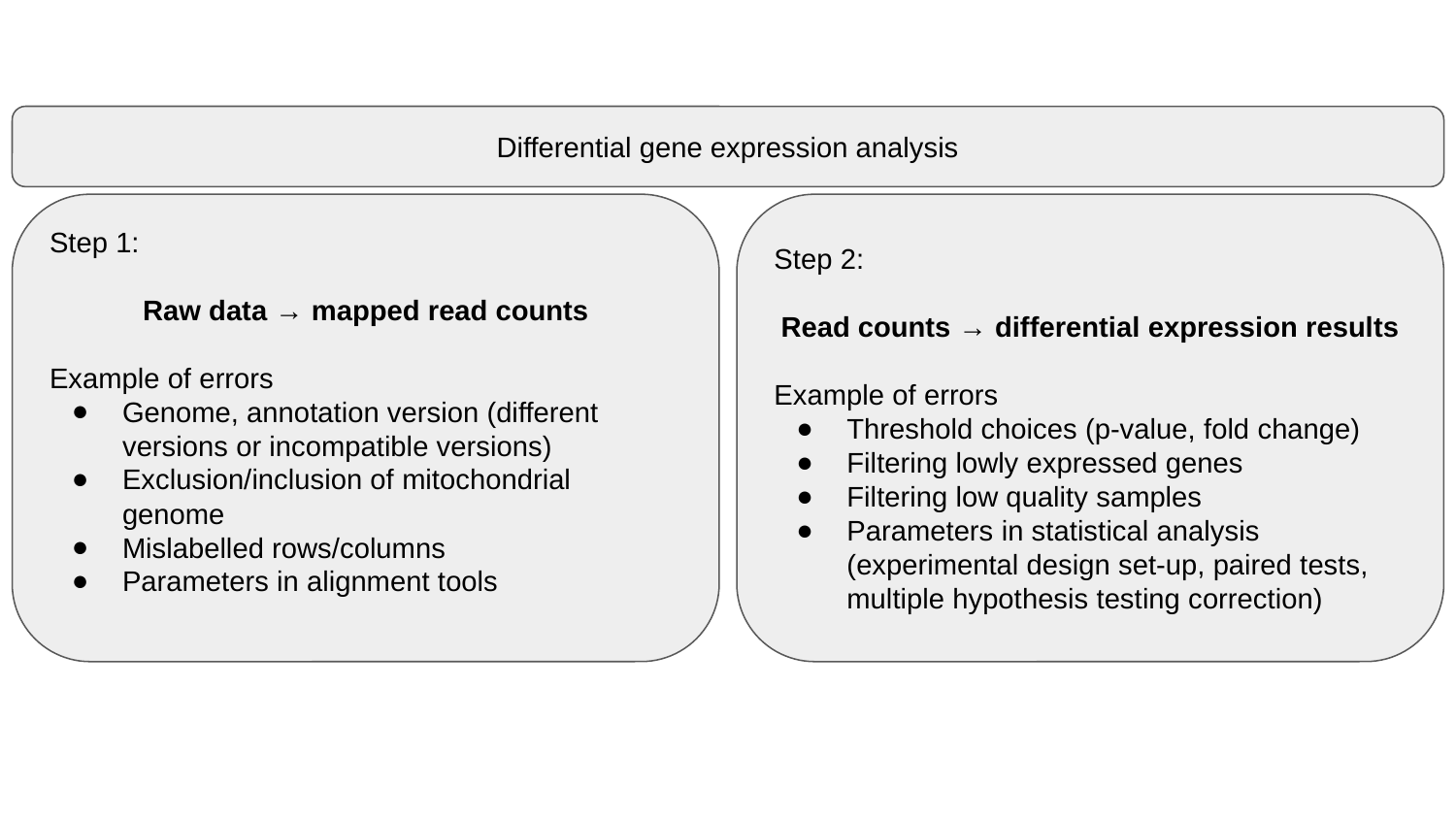

Differential gene expression analysis
Step 1:

Raw data → mapped read counts

Example of errors
Genome, annotation version (different versions or incompatible versions)
Exclusion/inclusion of mitochondrial genome
Mislabelled rows/columns
Parameters in alignment tools

Step 2:

Read counts → differential expression results

Example of errors
Threshold choices (p-value, fold change)
Filtering lowly expressed genes
Filtering low quality samples
Parameters in statistical analysis (experimental design set-up, paired tests, multiple hypothesis testing correction)